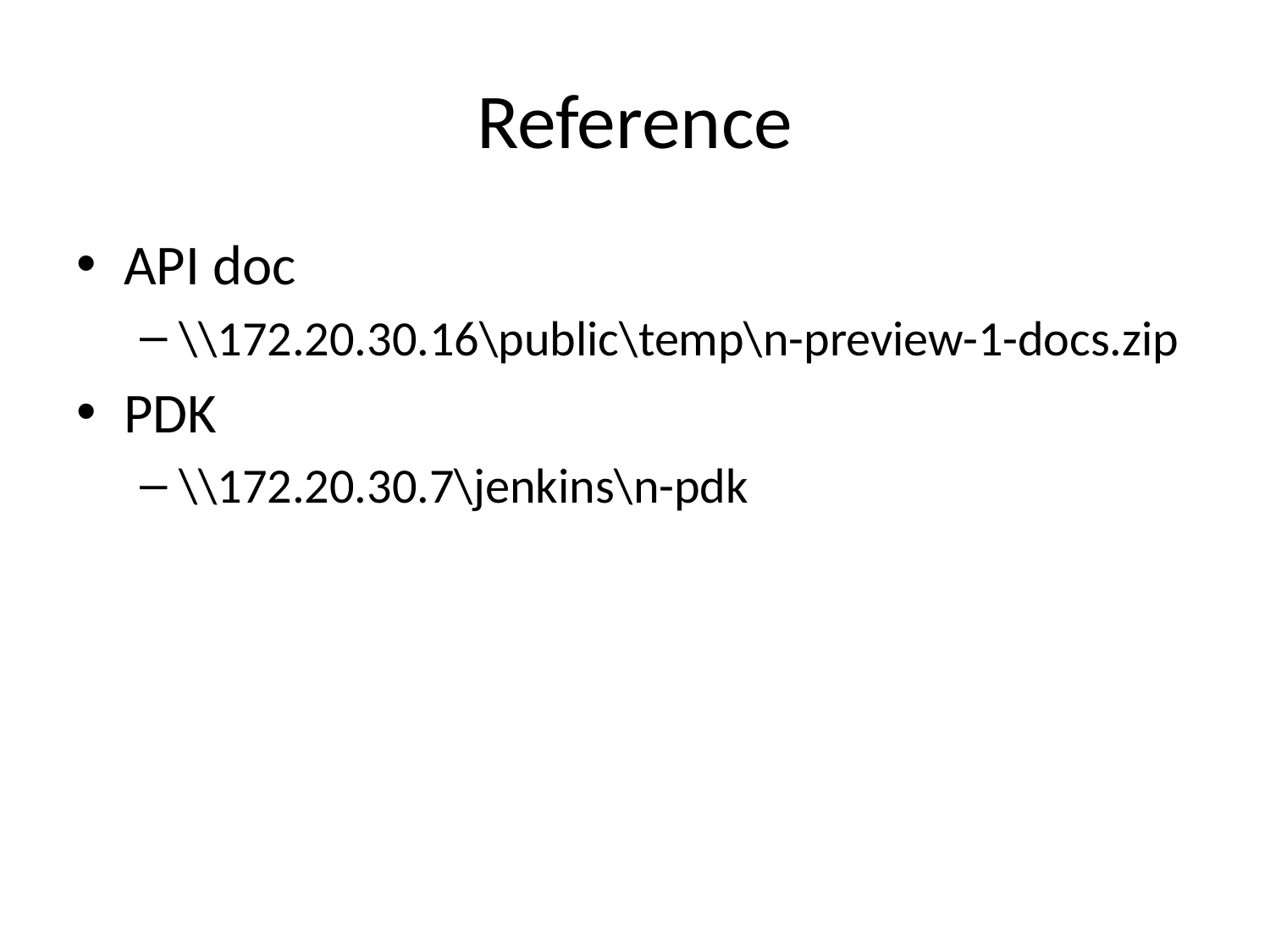

# Reference
API doc
\\172.20.30.16\public\temp\n-preview-1-docs.zip
PDK
\\172.20.30.7\jenkins\n-pdk